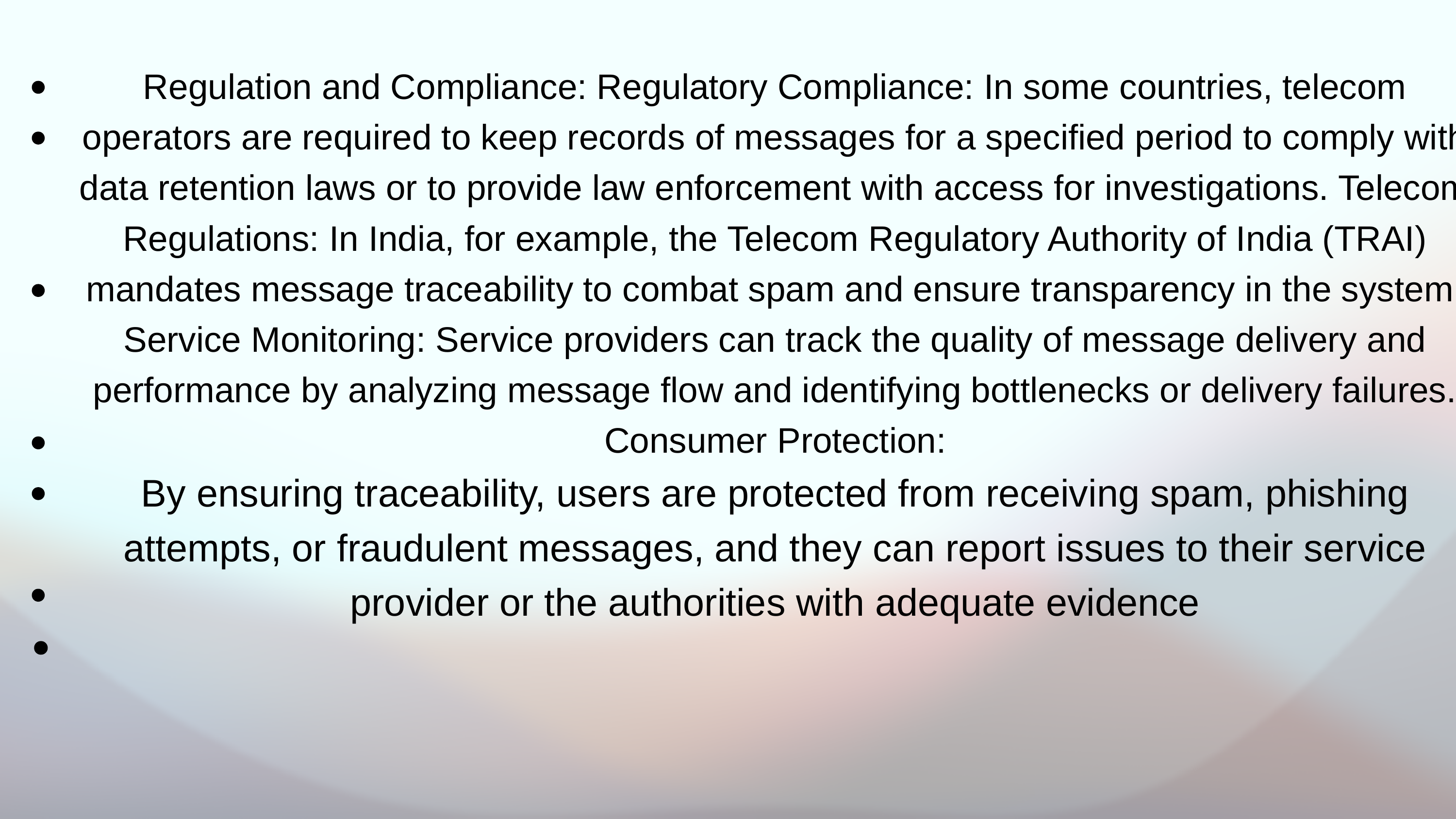

Regulation and Compliance: Regulatory Compliance: In some countries, telecom operators are required to keep records of messages for a specified period to comply with data retention laws or to provide law enforcement with access for investigations. Telecom Regulations: In India, for example, the Telecom Regulatory Authority of India (TRAI) mandates message traceability to combat spam and ensure transparency in the system. Service Monitoring: Service providers can track the quality of message delivery and performance by analyzing message flow and identifying bottlenecks or delivery failures. Consumer Protection:
By ensuring traceability, users are protected from receiving spam, phishing attempts, or fraudulent messages, and they can report issues to their service provider or the authorities with adequate evidence